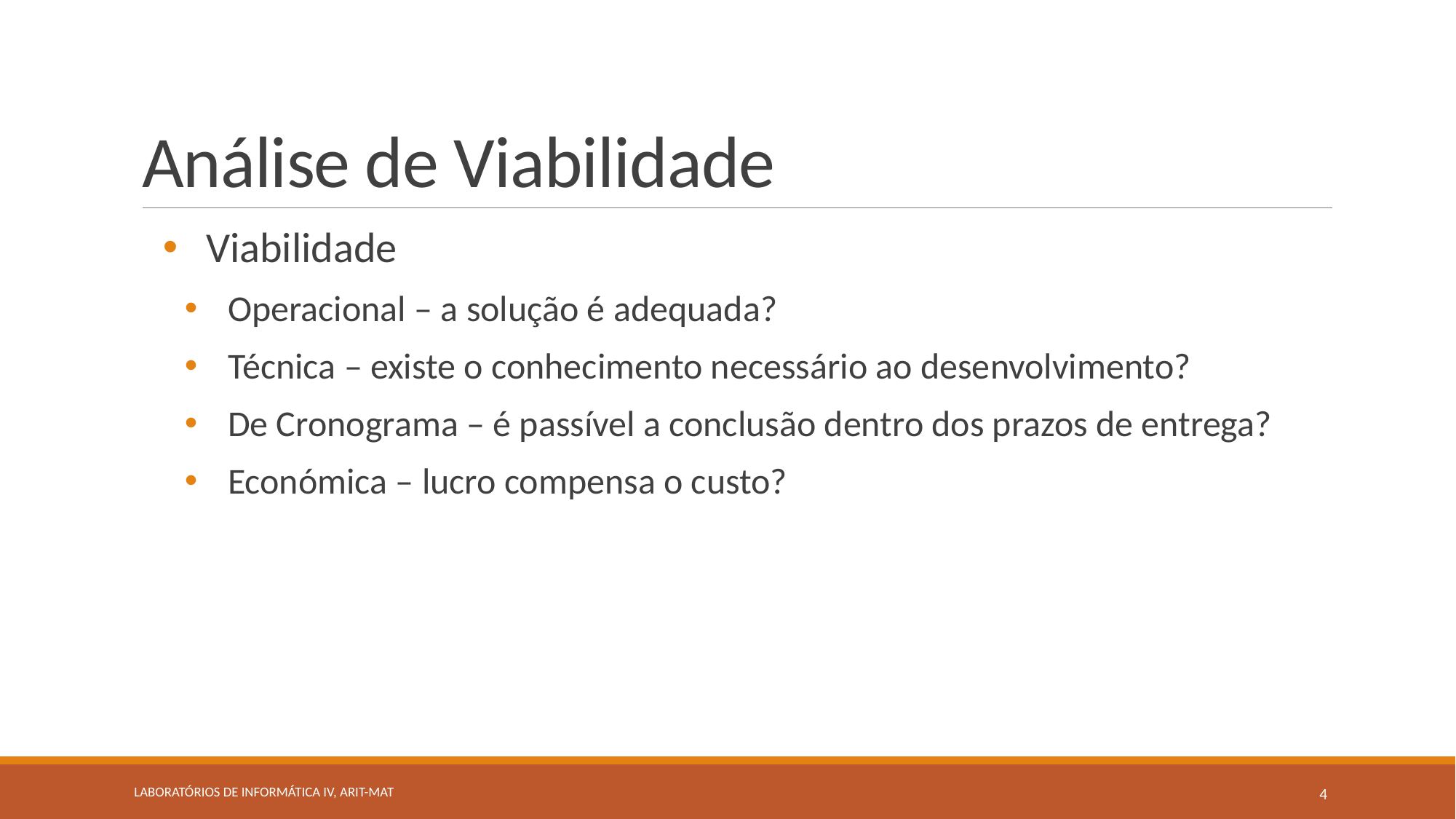

# Análise de Viabilidade
Viabilidade
Operacional – a solução é adequada?
Técnica – existe o conhecimento necessário ao desenvolvimento?
De Cronograma – é passível a conclusão dentro dos prazos de entrega?
Económica – lucro compensa o custo?

Laboratórios de Informática IV, ARIT-MAT
4